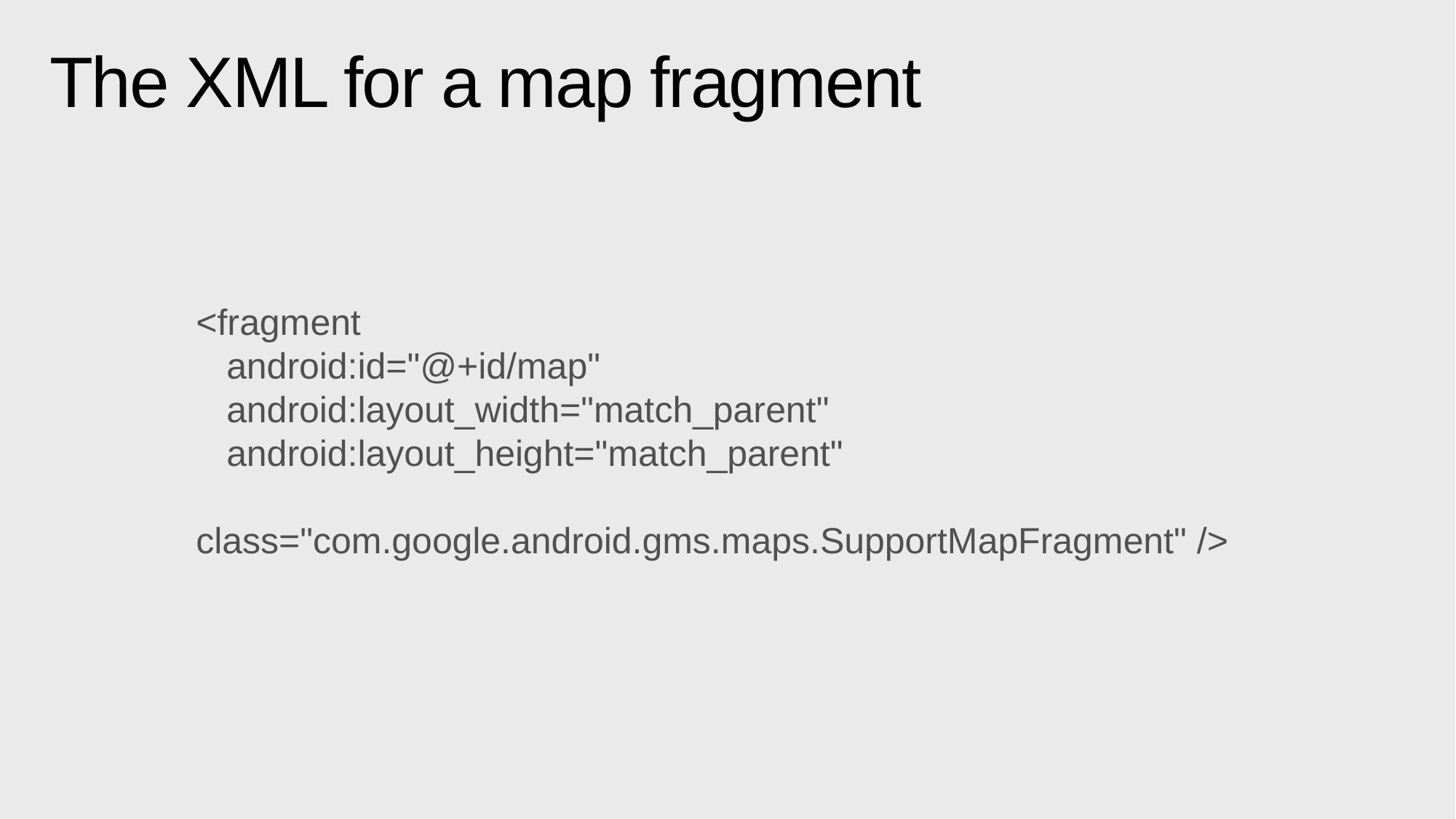

# The XML for a map fragment
<fragment
   android:id="@+id/map"
   android:layout_width="match_parent"
   android:layout_height="match_parent"
   class="com.google.android.gms.maps.SupportMapFragment" />